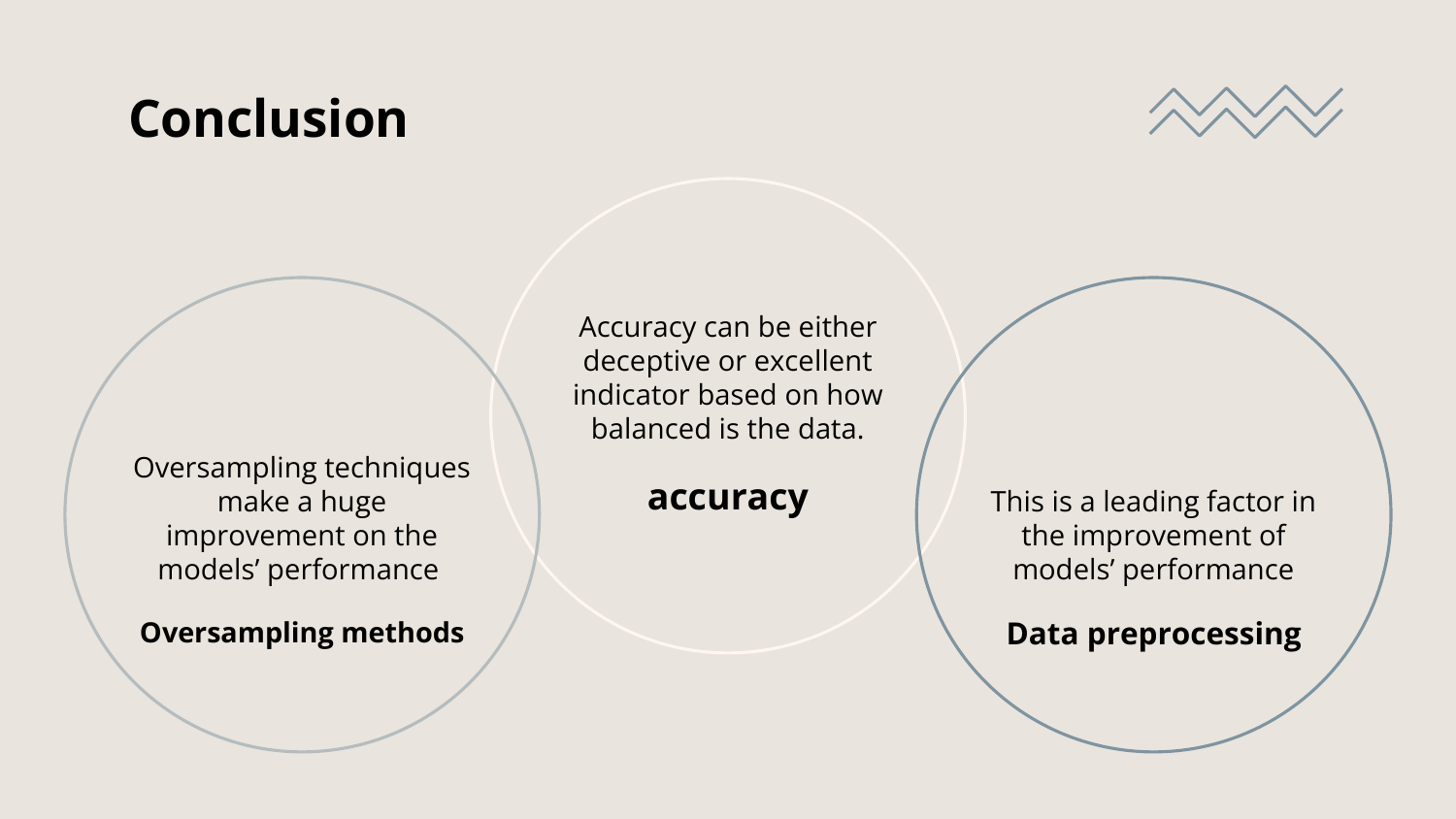

# Conclusion

Accuracy can be either deceptive or excellent indicator based on how balanced is the data.
Oversampling techniques make a huge improvement on the models’ performance
This is a leading factor in the improvement of models’ performance
accuracy
Oversampling methods
Data preprocessing